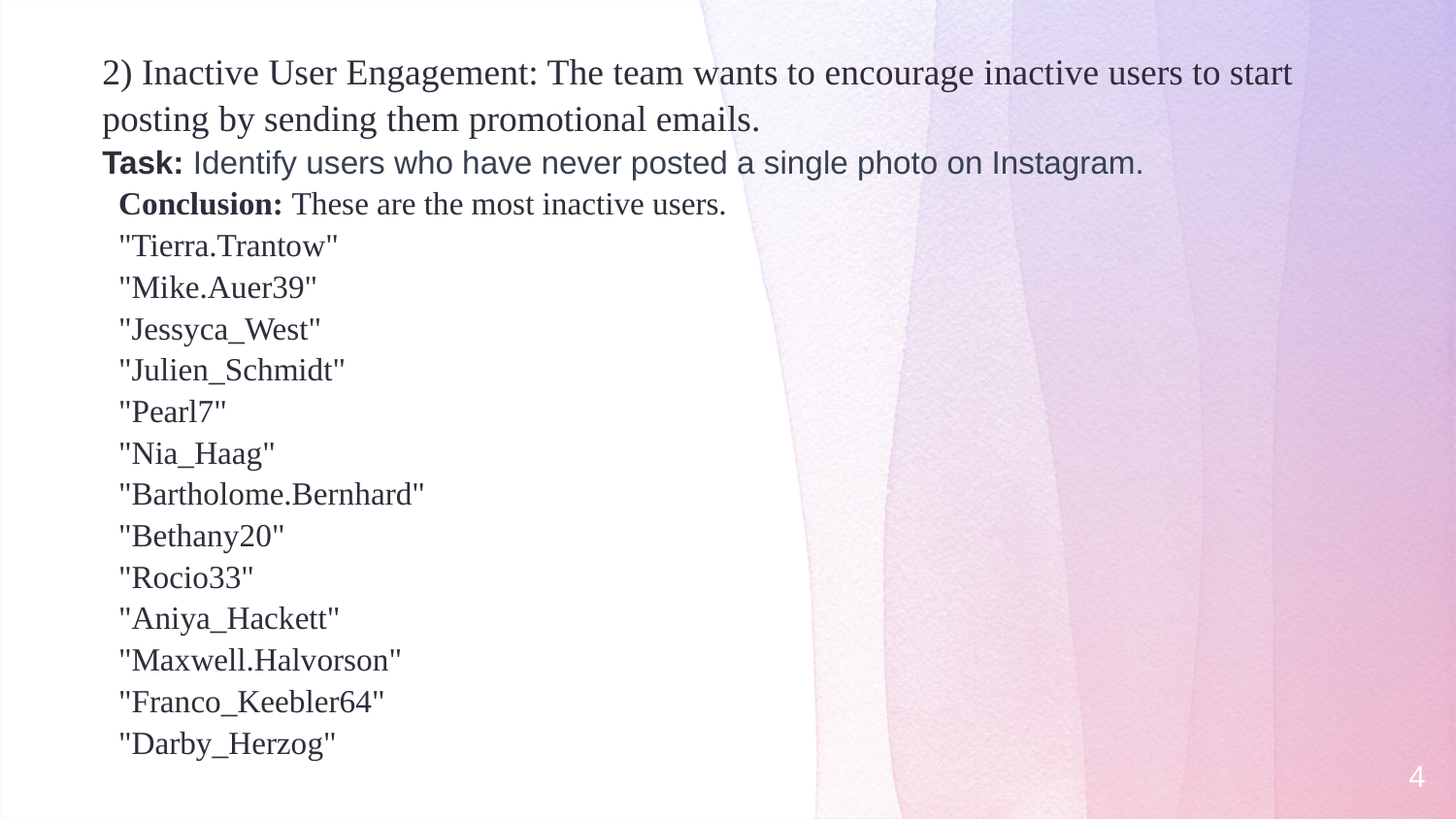

2) Inactive User Engagement: The team wants to encourage inactive users to start posting by sending them promotional emails.
Task: Identify users who have never posted a single photo on Instagram.
Conclusion: These are the most inactive users.
"Tierra.Trantow"
"Mike.Auer39"
"Jessyca_West"
"Julien_Schmidt"
"Pearl7"
"Nia_Haag"
"Bartholome.Bernhard"
"Bethany20"
"Rocio33"
"Aniya_Hackett"
"Maxwell.Halvorson"
"Franco_Keebler64"
"Darby_Herzog"

4